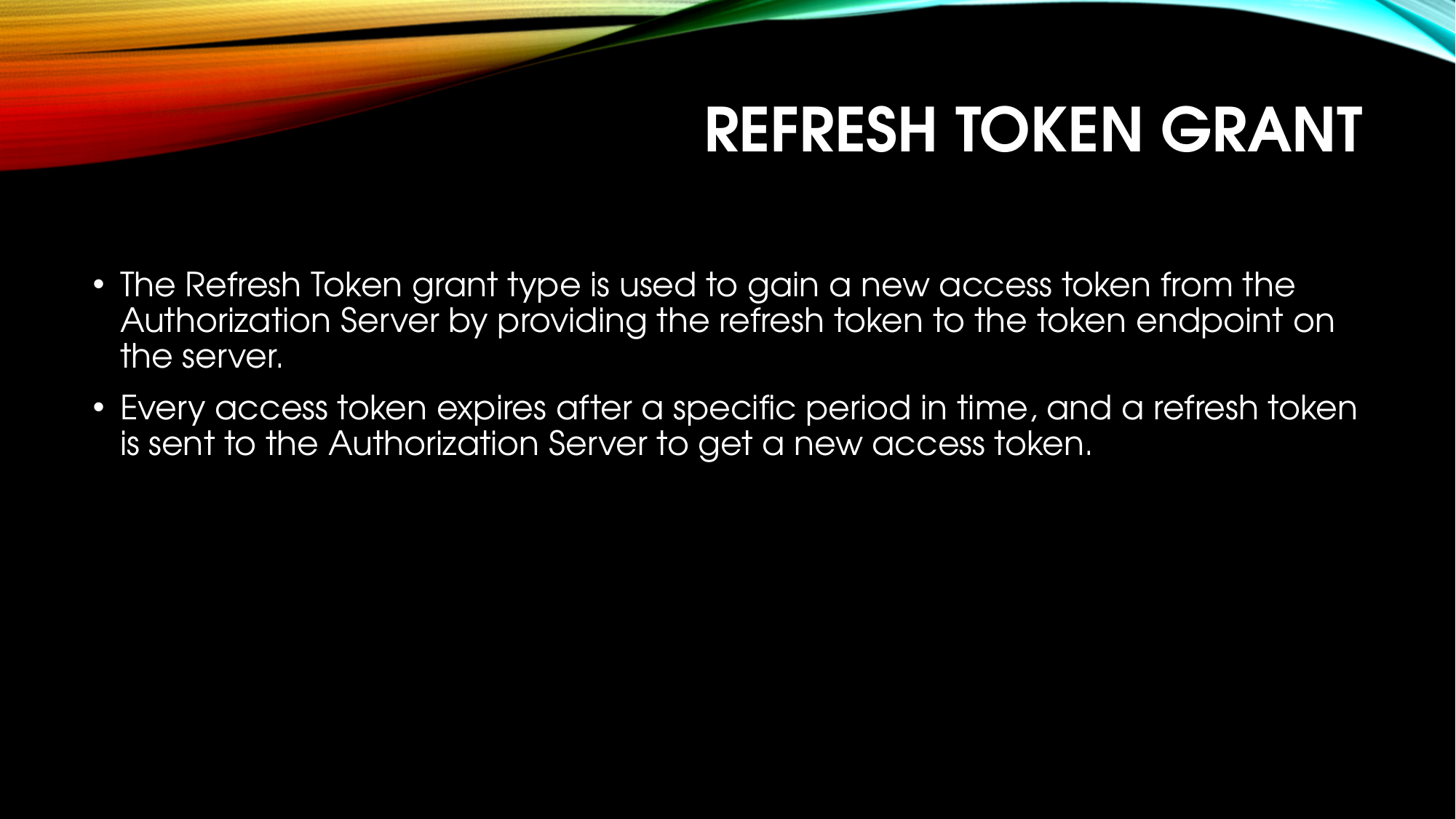

# Refresh Token Grant
The Refresh Token grant type is used to gain a new access token from the Authorization Server by providing the refresh token to the token endpoint on the server.
Every access token expires after a specific period in time, and a refresh token is sent to the Authorization Server to get a new access token.